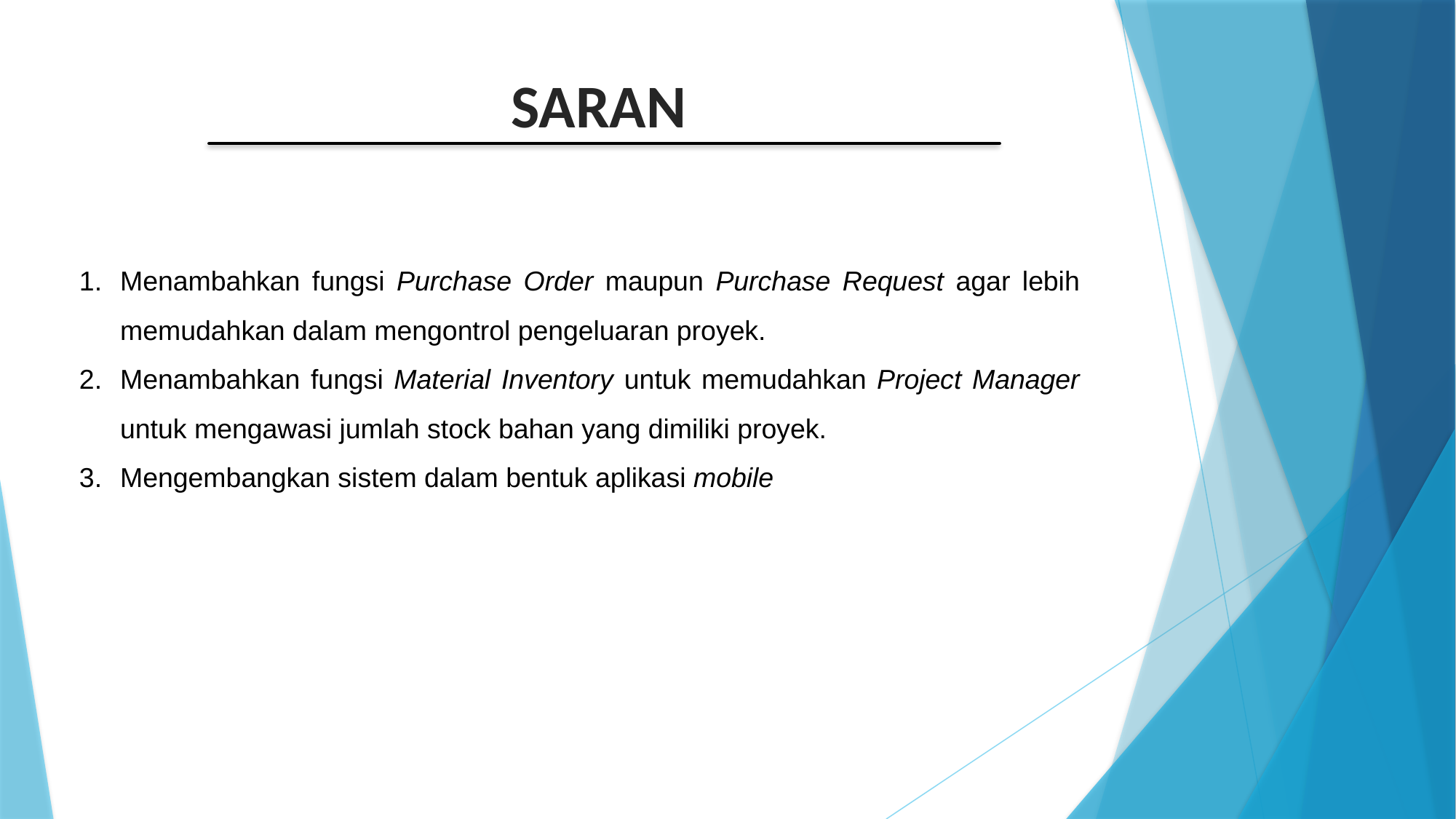

SARAN
Menambahkan fungsi Purchase Order maupun Purchase Request agar lebih memudahkan dalam mengontrol pengeluaran proyek.
Menambahkan fungsi Material Inventory untuk memudahkan Project Manager untuk mengawasi jumlah stock bahan yang dimiliki proyek.
Mengembangkan sistem dalam bentuk aplikasi mobile